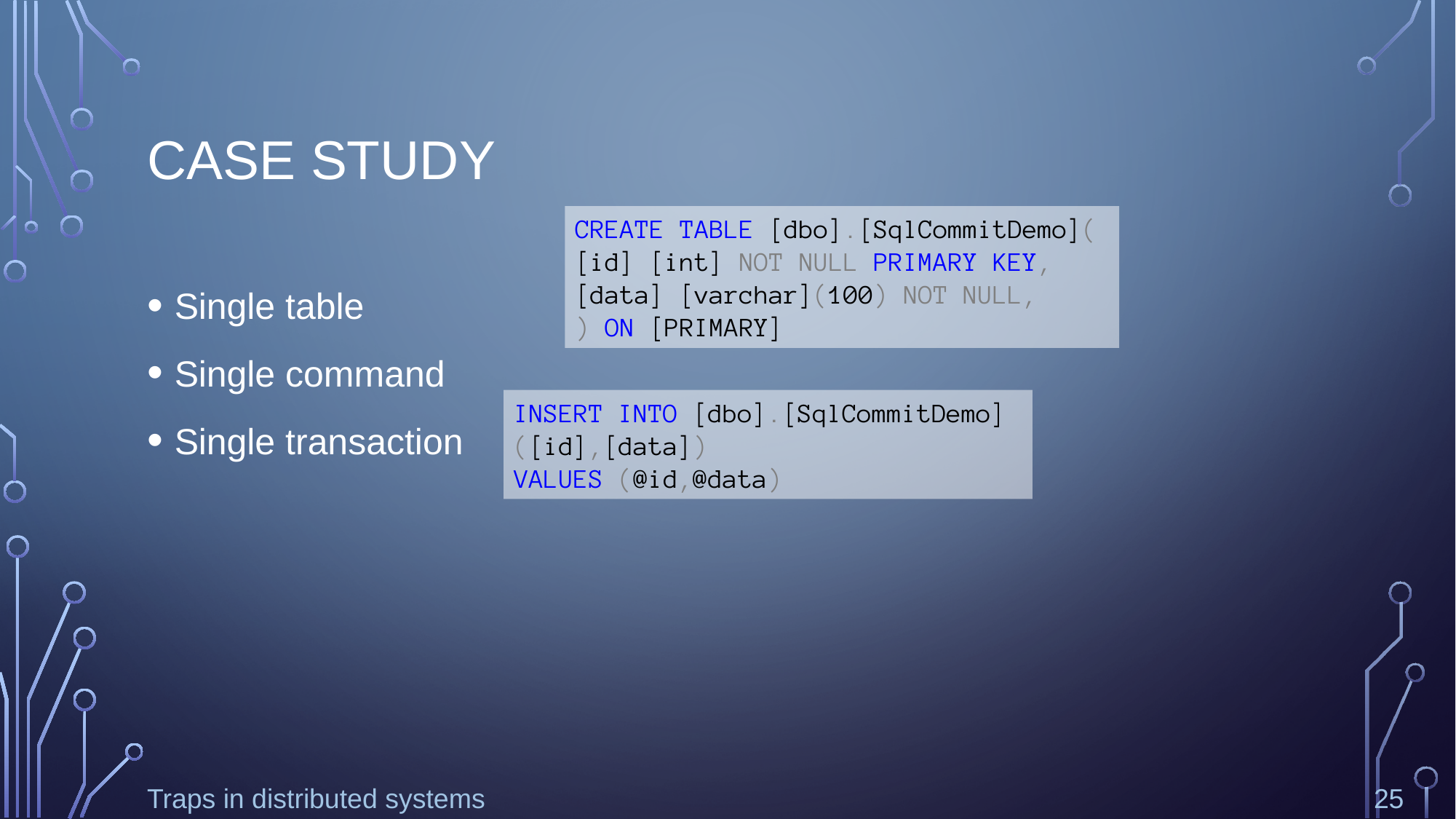

# Case study
CREATE TABLE [dbo].[SqlCommitDemo](
[id] [int] NOT NULL PRIMARY KEY,
[data] [varchar](100) NOT NULL,
) ON [PRIMARY]
Single table
Single command
Single transaction

INSERT INTO [dbo].[SqlCommitDemo]
([id],[data])
VALUES (@id,@data)